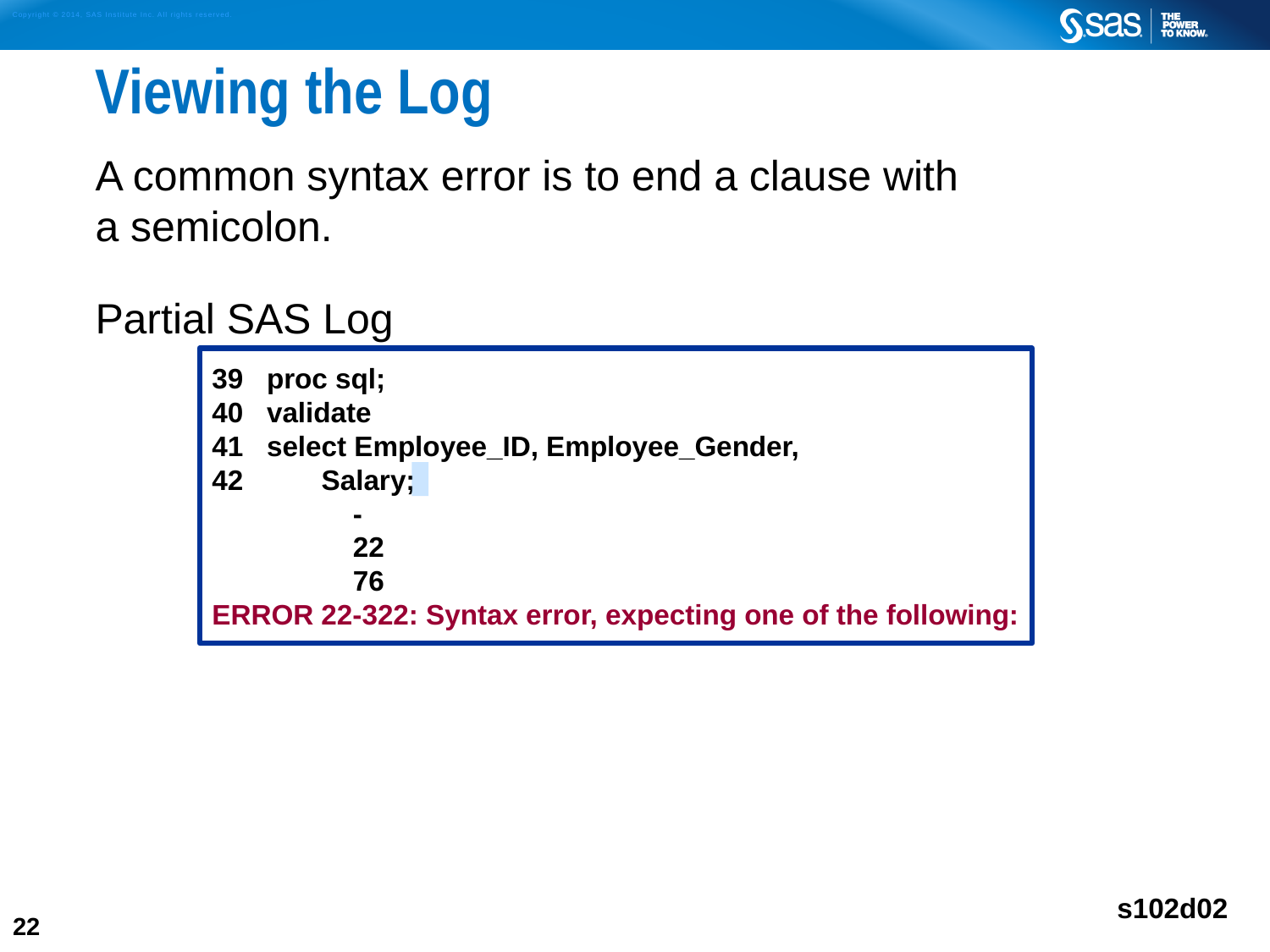

# Viewing the Log
A common syntax error is to end a clause with
a semicolon.

Partial SAS Log
39   proc sql;
40   validate
41   select Employee_ID, Employee_Gender,
42          Salary;
                  -
                  22
                  76
ERROR 22-322: Syntax error, expecting one of the following:

s102d02